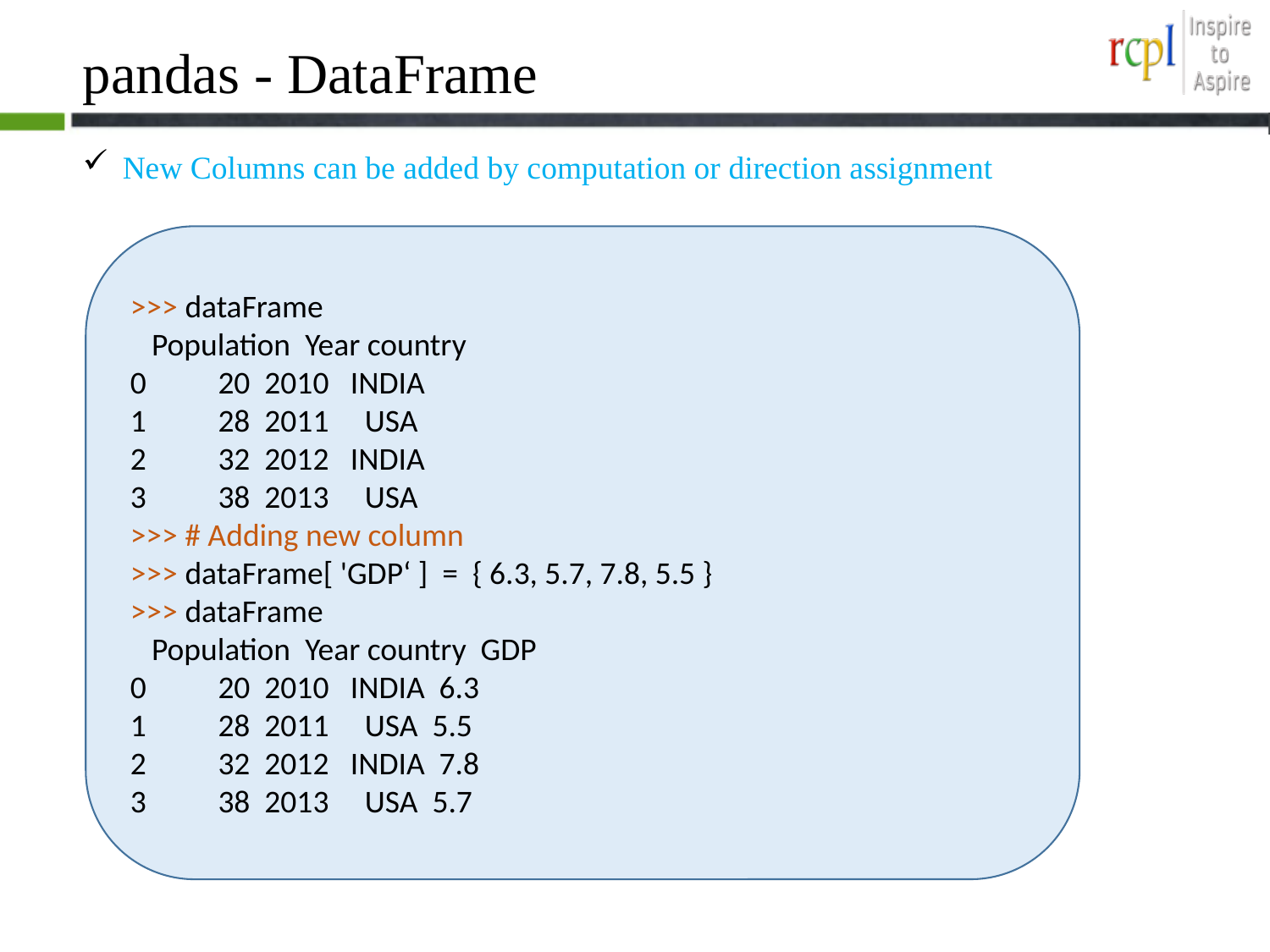

# pandas - DataFrame
 New Columns can be added by computation or direction assignment
>>> dataFrame
   Population  Year country
0          20  2010   INDIA
1          28  2011     USA
2          32  2012   INDIA
3          38  2013     USA
>>> # Adding new column
>>> dataFrame[ 'GDP‘ ]  =  { 6.3, 5.7, 7.8, 5.5 }
>>> dataFrame
   Population  Year country  GDP
0          20  2010   INDIA  6.3
1          28  2011     USA  5.5
2          32  2012   INDIA  7.8
3          38  2013     USA  5.7